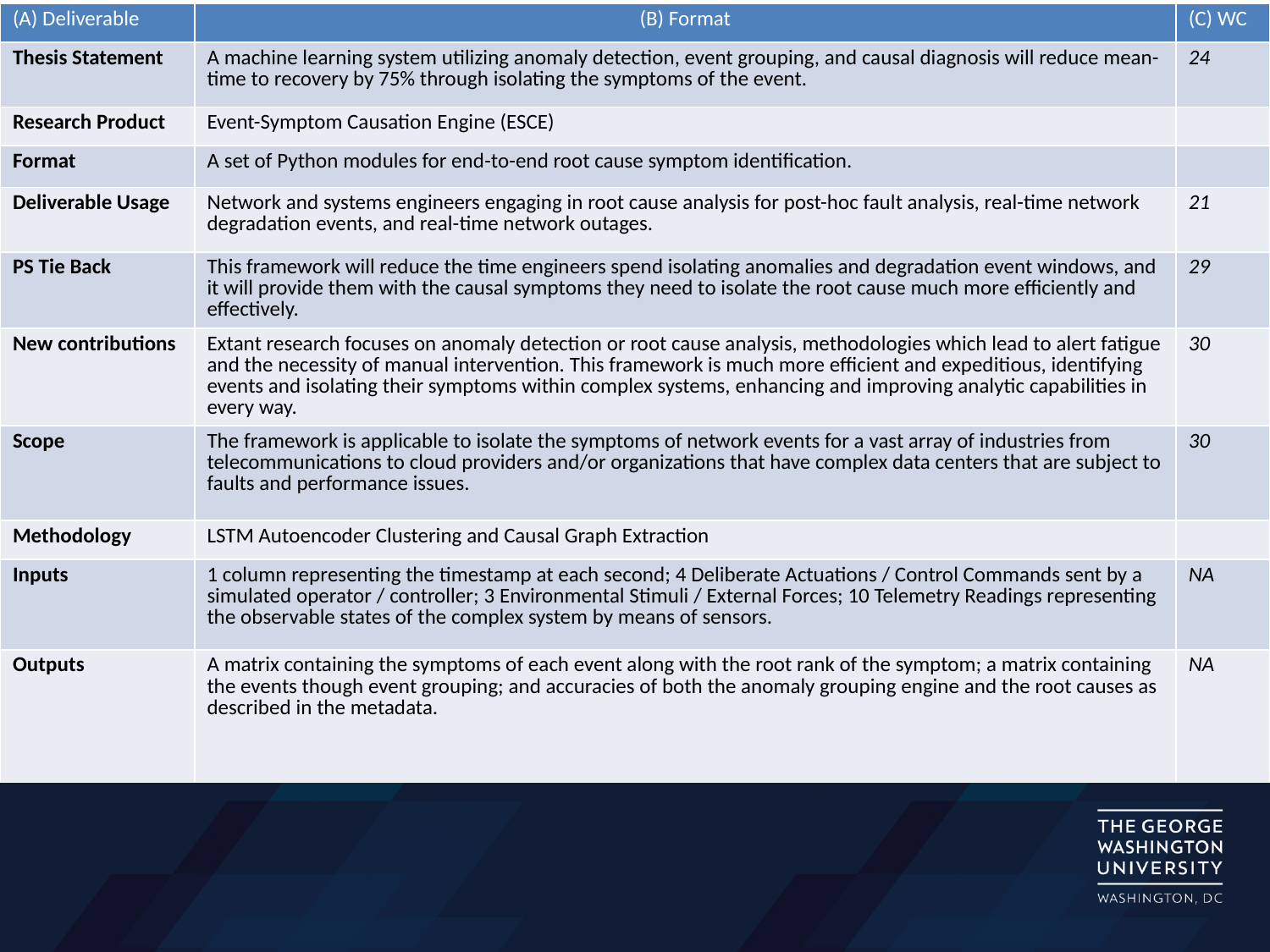

| (A) Deliverable | (B) Format | (C) WC |
| --- | --- | --- |
| Thesis Statement | A machine learning system utilizing anomaly detection, event grouping, and causal diagnosis will reduce mean-time to recovery by 75% through isolating the symptoms of the event. | 24 |
| Research Product | Event-Symptom Causation Engine (ESCE) |  |
| Format | A set of Python modules for end-to-end root cause symptom identification. |  |
| Deliverable Usage | Network and systems engineers engaging in root cause analysis for post-hoc fault analysis, real-time network degradation events, and real-time network outages. | 21 |
| PS Tie Back | This framework will reduce the time engineers spend isolating anomalies and degradation event windows, and it will provide them with the causal symptoms they need to isolate the root cause much more efficiently and effectively. | 29 |
| New contributions | Extant research focuses on anomaly detection or root cause analysis, methodologies which lead to alert fatigue and the necessity of manual intervention. This framework is much more efficient and expeditious, identifying events and isolating their symptoms within complex systems, enhancing and improving analytic capabilities in every way. | 30 |
| Scope | The framework is applicable to isolate the symptoms of network events for a vast array of industries from telecommunications to cloud providers and/or organizations that have complex data centers that are subject to faults and performance issues. | 30 |
| Methodology | LSTM Autoencoder Clustering and Causal Graph Extraction |  |
| Inputs | 1 column representing the timestamp at each second; 4 Deliberate Actuations / Control Commands sent by a simulated operator / controller; 3 Environmental Stimuli / External Forces; 10 Telemetry Readings representing the observable states of the complex system by means of sensors. | NA |
| Outputs | A matrix containing the symptoms of each event along with the root rank of the symptom; a matrix containing the events though event grouping; and accuracies of both the anomaly grouping engine and the root causes as described in the metadata. | NA |